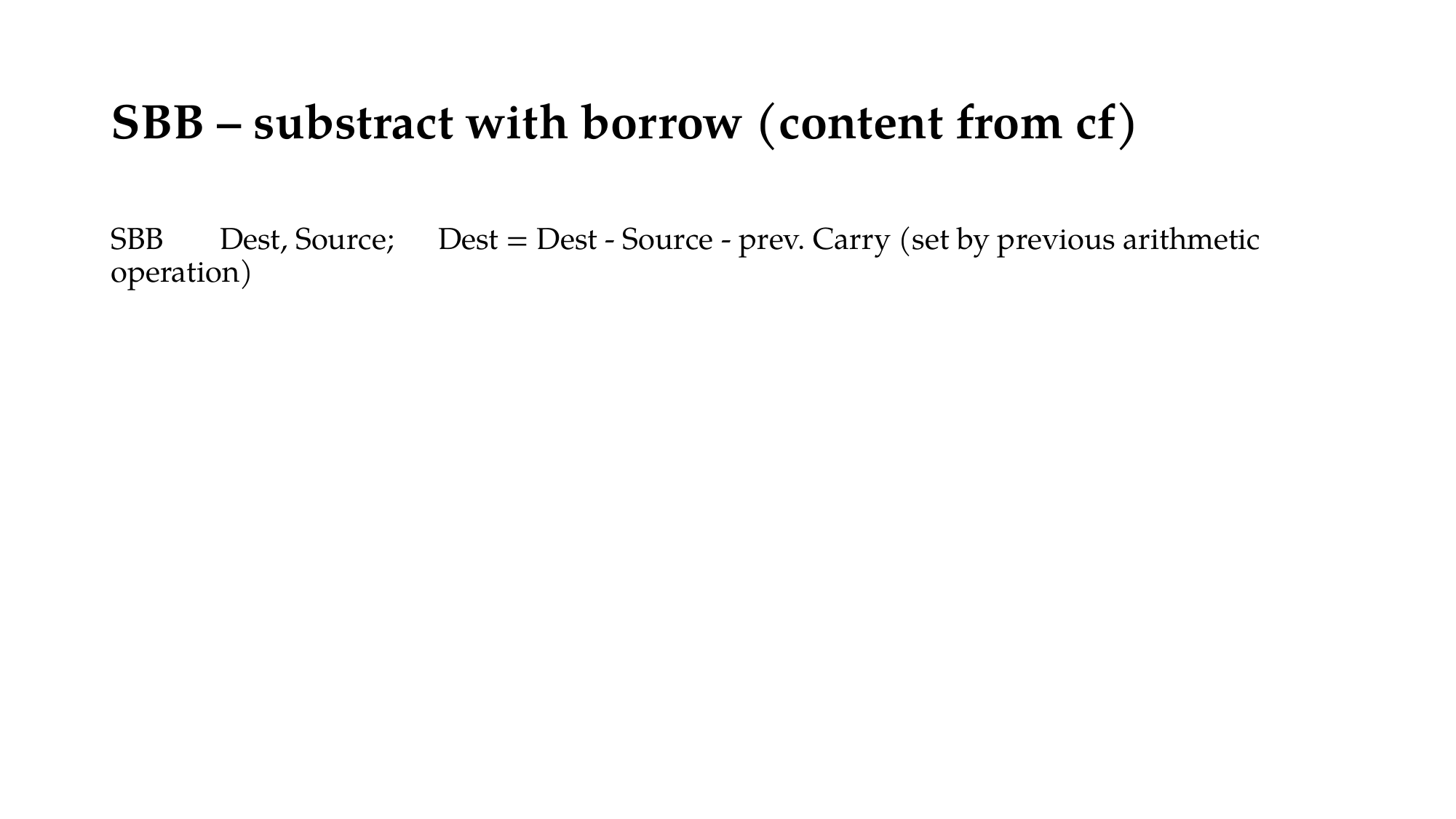

# SBB – substract with borrow (content from cf)
SBB	Dest, Source; 	Dest = Dest - Source - prev. Carry (set by previous arithmetic operation)